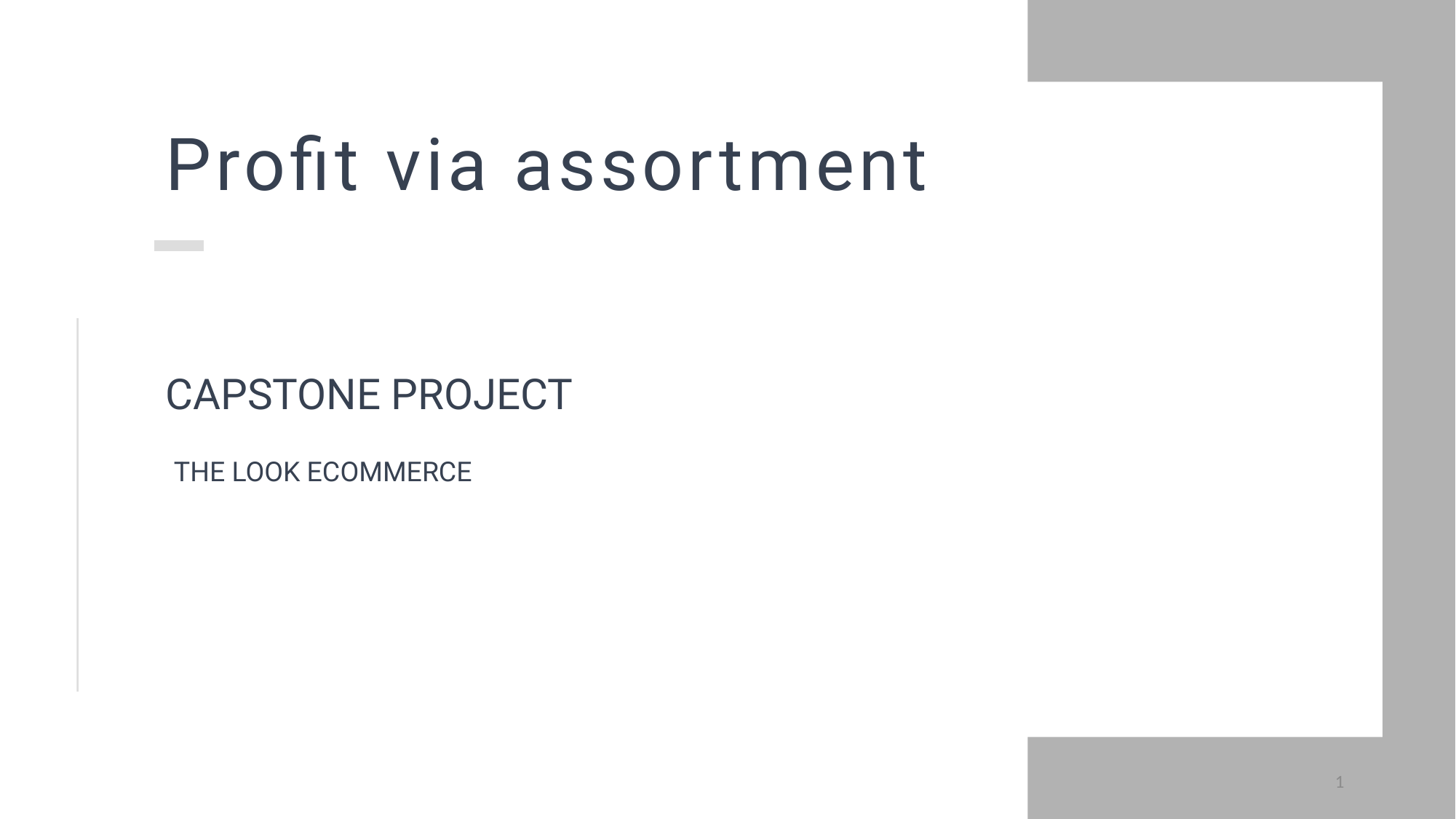

# Profit via assortment
Capstone project
 The Look Ecommerce

1